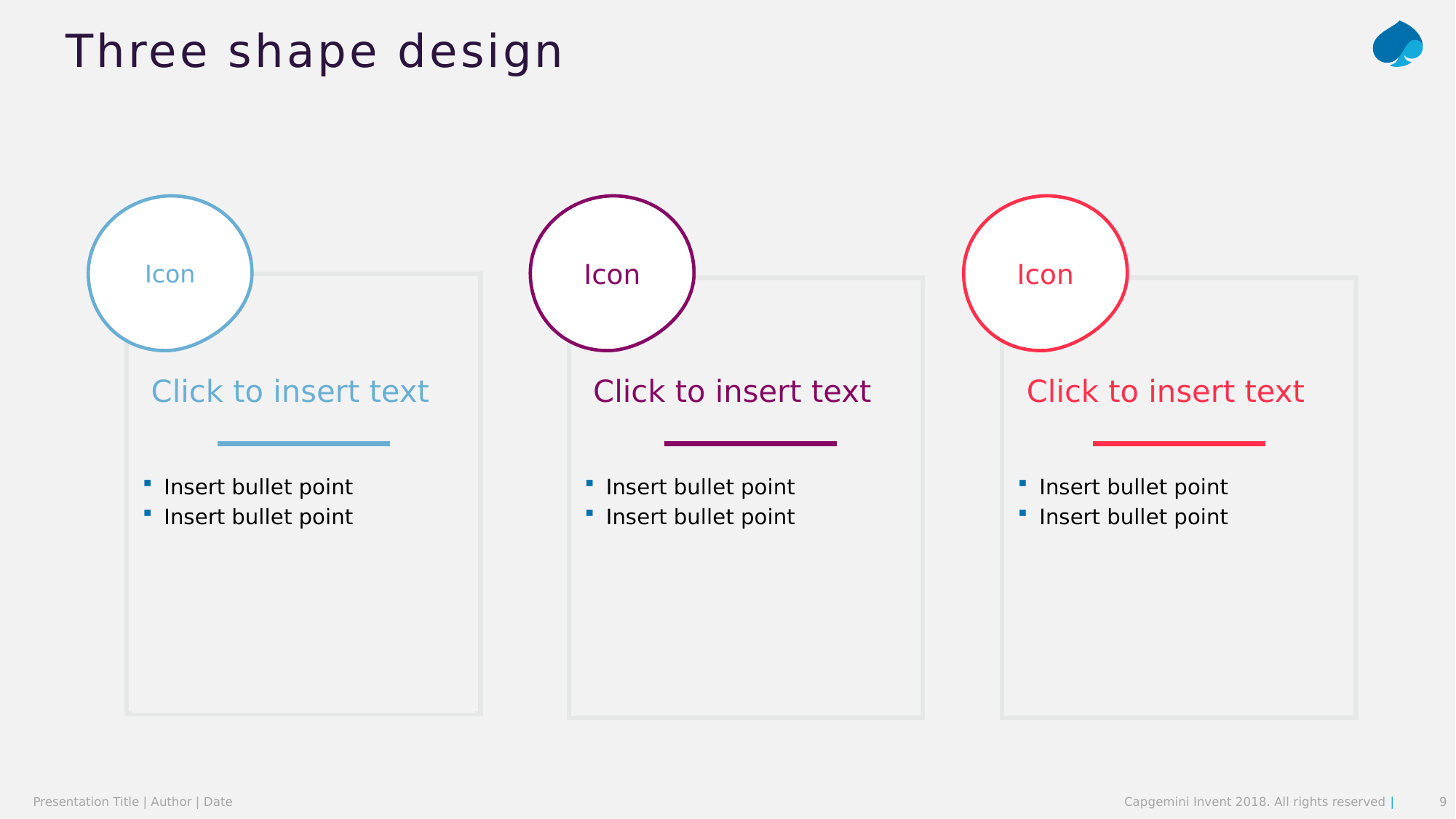

# Three shape design
Icon
Icon
Icon

Click to insert text
Click to insert text
Click to insert text
Insert bullet point
Insert bullet point
Insert bullet point
Insert bullet point
Insert bullet point
Insert bullet point